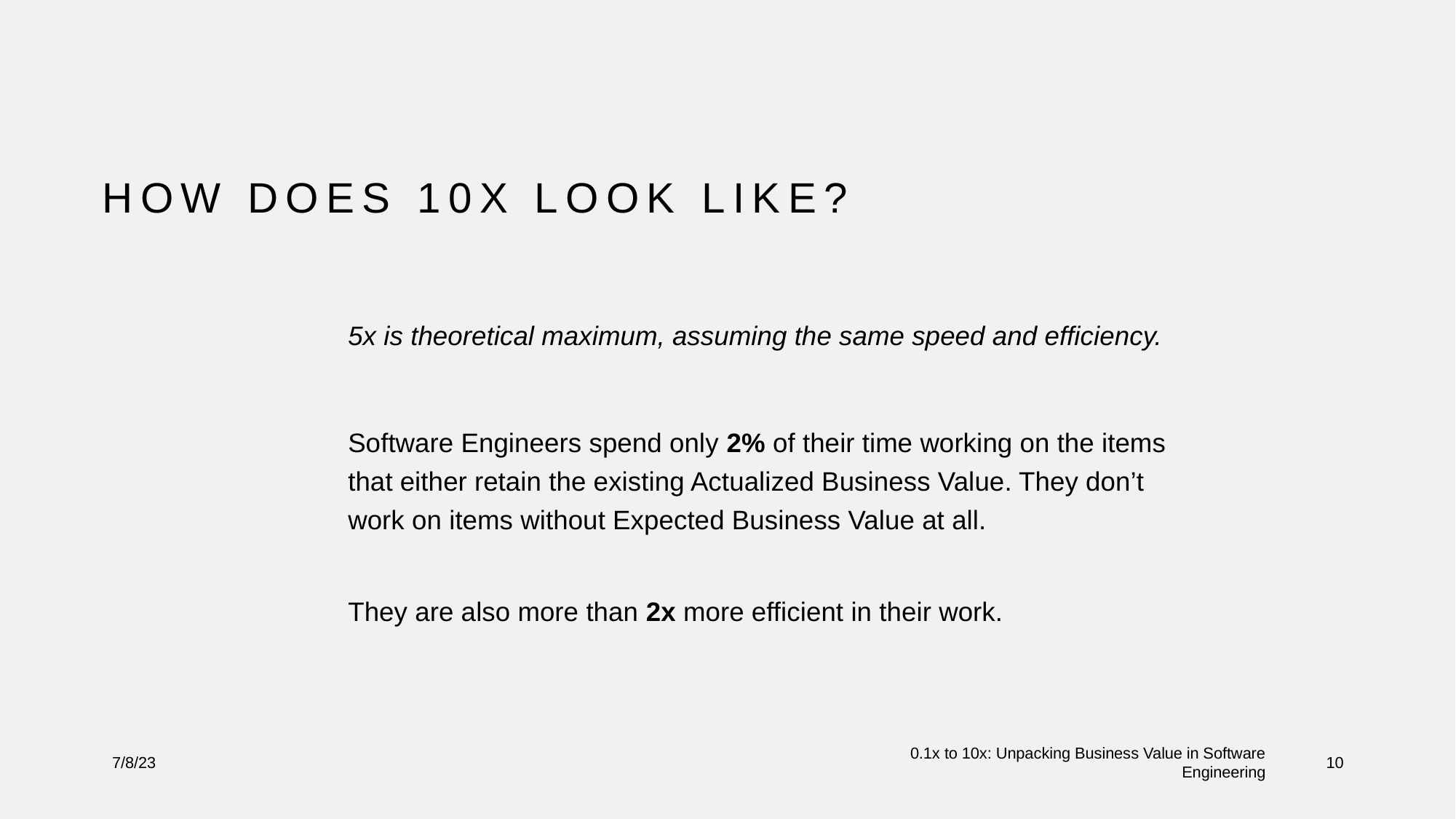

# How Does 10x Look Like?
5x is theoretical maximum, assuming the same speed and efficiency.

Software Engineers spend only 2% of their time working on the items that either retain the existing Actualized Business Value. They don’t work on items without Expected Business Value at all.
They are also more than 2x more efficient in their work.

7/8/23
0.1x to 10x: Unpacking Business Value in Software Engineering
10